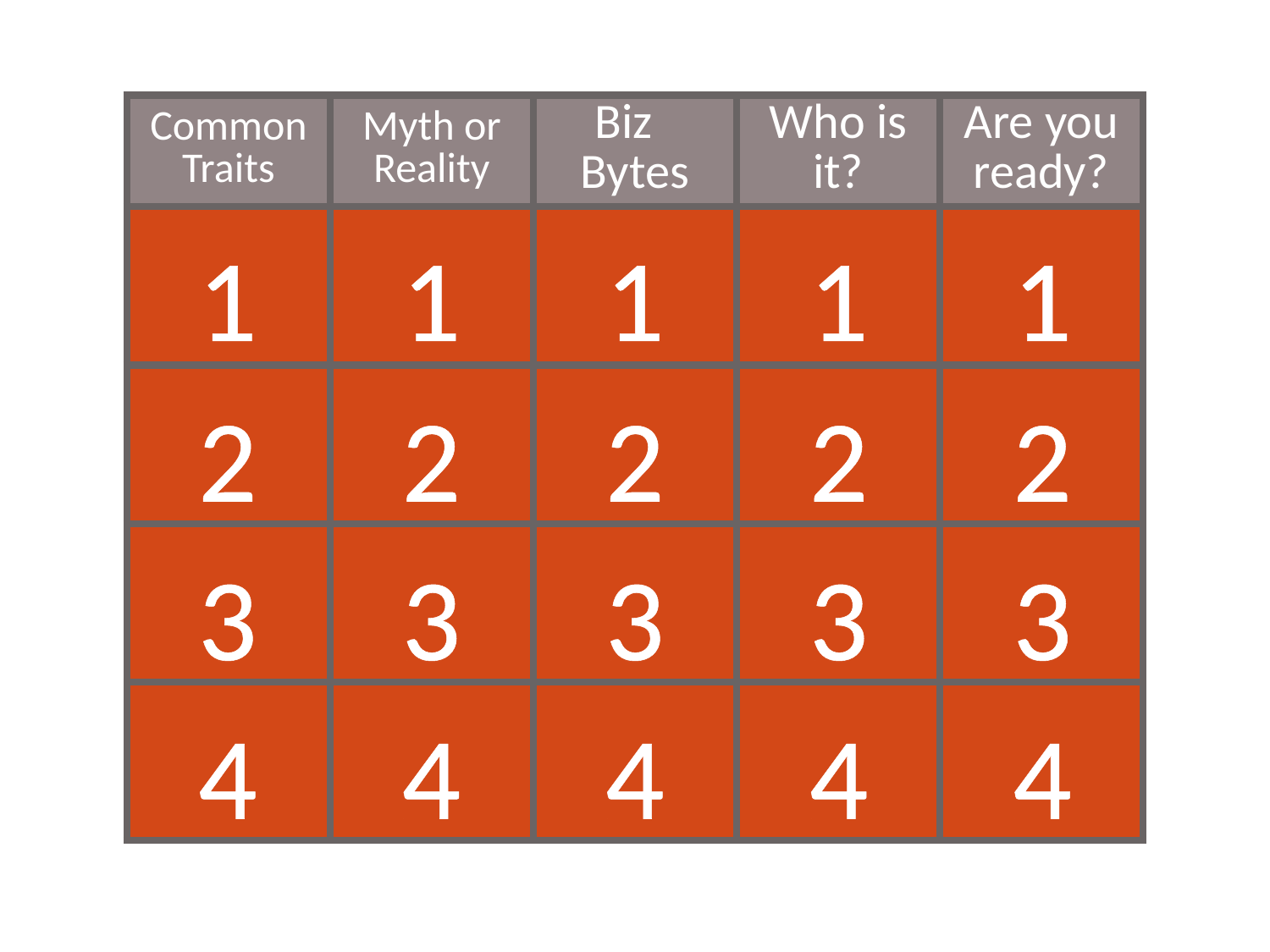

| Common Traits | Myth or Reality | Biz Bytes | Who is it? | Are you ready? |
| --- | --- | --- | --- | --- |
|  |  |  |  |  |
|  |  |  |  |  |
|  |  |  |  |  |
|  |  |  |  |  |
1
1
1
1
1
1
1
1
1
1
2
2
2
2
2
2
2
2
2
2
3
3
3
3
3
3
3
3
3
3
4
4
4
4
4
4
4
4
4
4